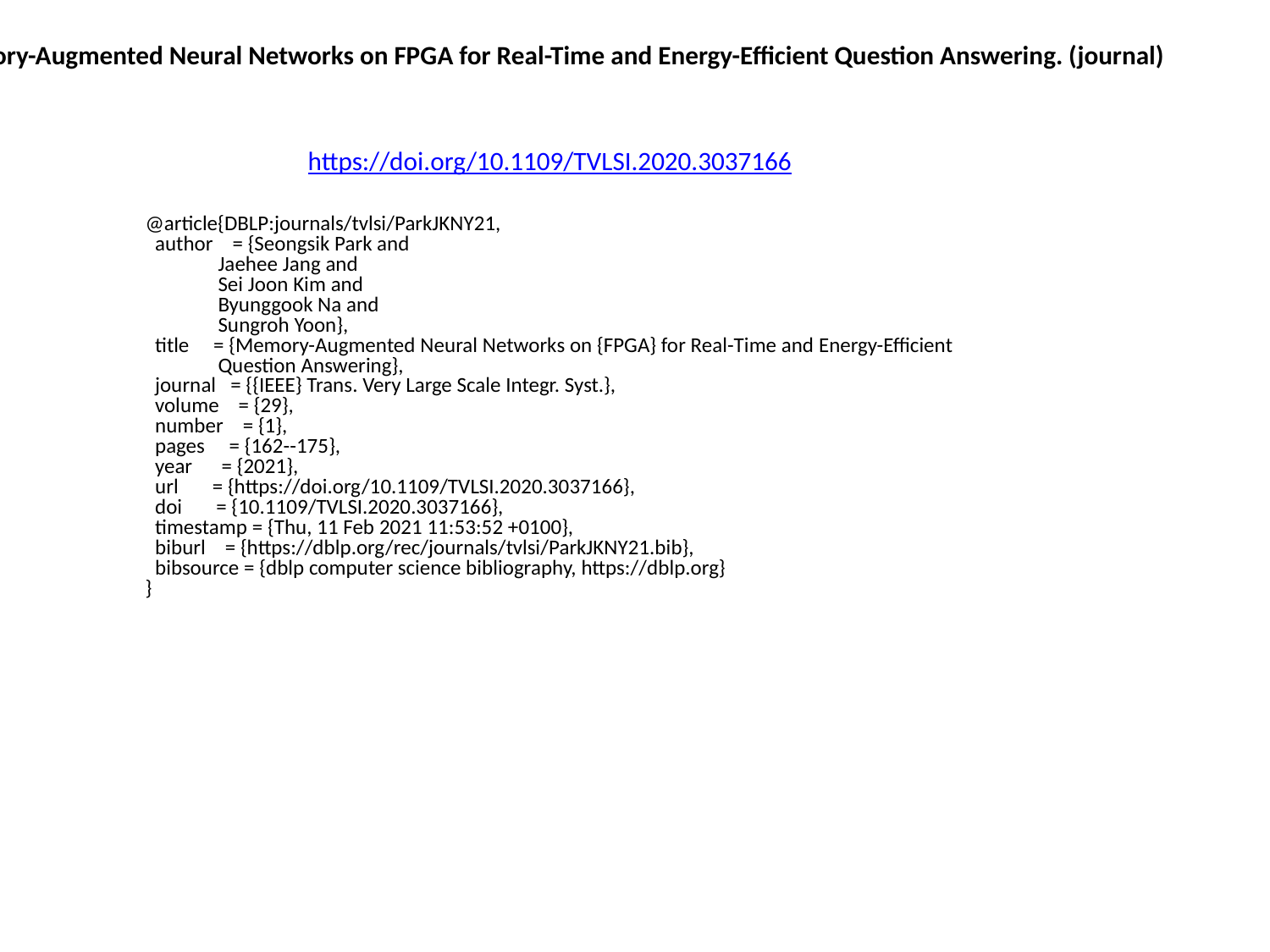

Memory-Augmented Neural Networks on FPGA for Real-Time and Energy-Efficient Question Answering. (journal)

https://doi.org/10.1109/TVLSI.2020.3037166

@article{DBLP:journals/tvlsi/ParkJKNY21,
  author    = {Seongsik Park and
               Jaehee Jang and
               Sei Joon Kim and
               Byunggook Na and
               Sungroh Yoon},
  title     = {Memory-Augmented Neural Networks on {FPGA} for Real-Time and Energy-Efficient
               Question Answering},
  journal   = {{IEEE} Trans. Very Large Scale Integr. Syst.},
  volume    = {29},
  number    = {1},
  pages     = {162--175},
  year      = {2021},
  url       = {https://doi.org/10.1109/TVLSI.2020.3037166},
  doi       = {10.1109/TVLSI.2020.3037166},
  timestamp = {Thu, 11 Feb 2021 11:53:52 +0100},
  biburl    = {https://dblp.org/rec/journals/tvlsi/ParkJKNY21.bib},
  bibsource = {dblp computer science bibliography, https://dblp.org}
}